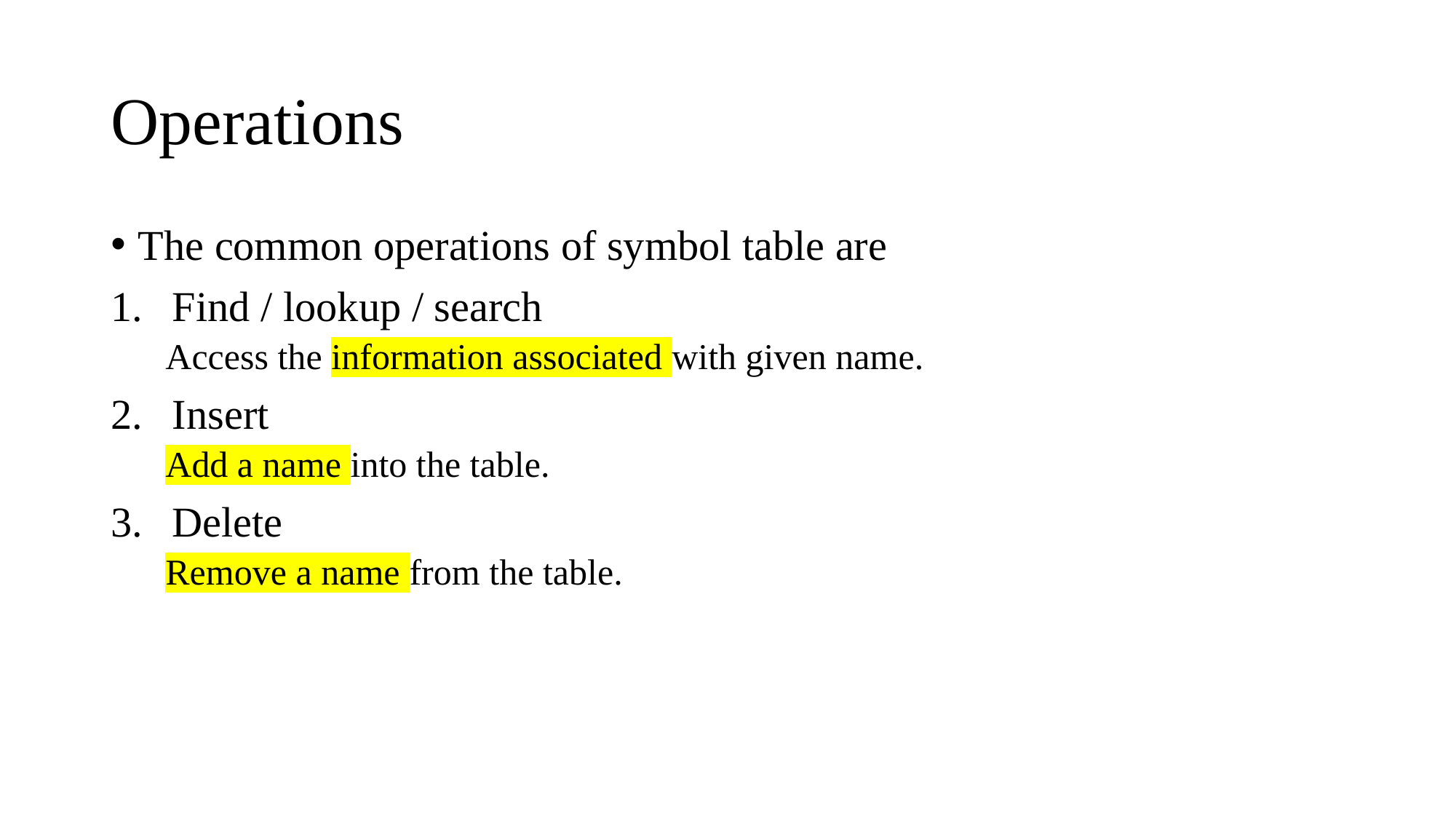

# Operations
The common operations of symbol table are
Find / lookup / search
Access the information associated with given name.
Insert
Add a name into the table.
Delete
Remove a name from the table.